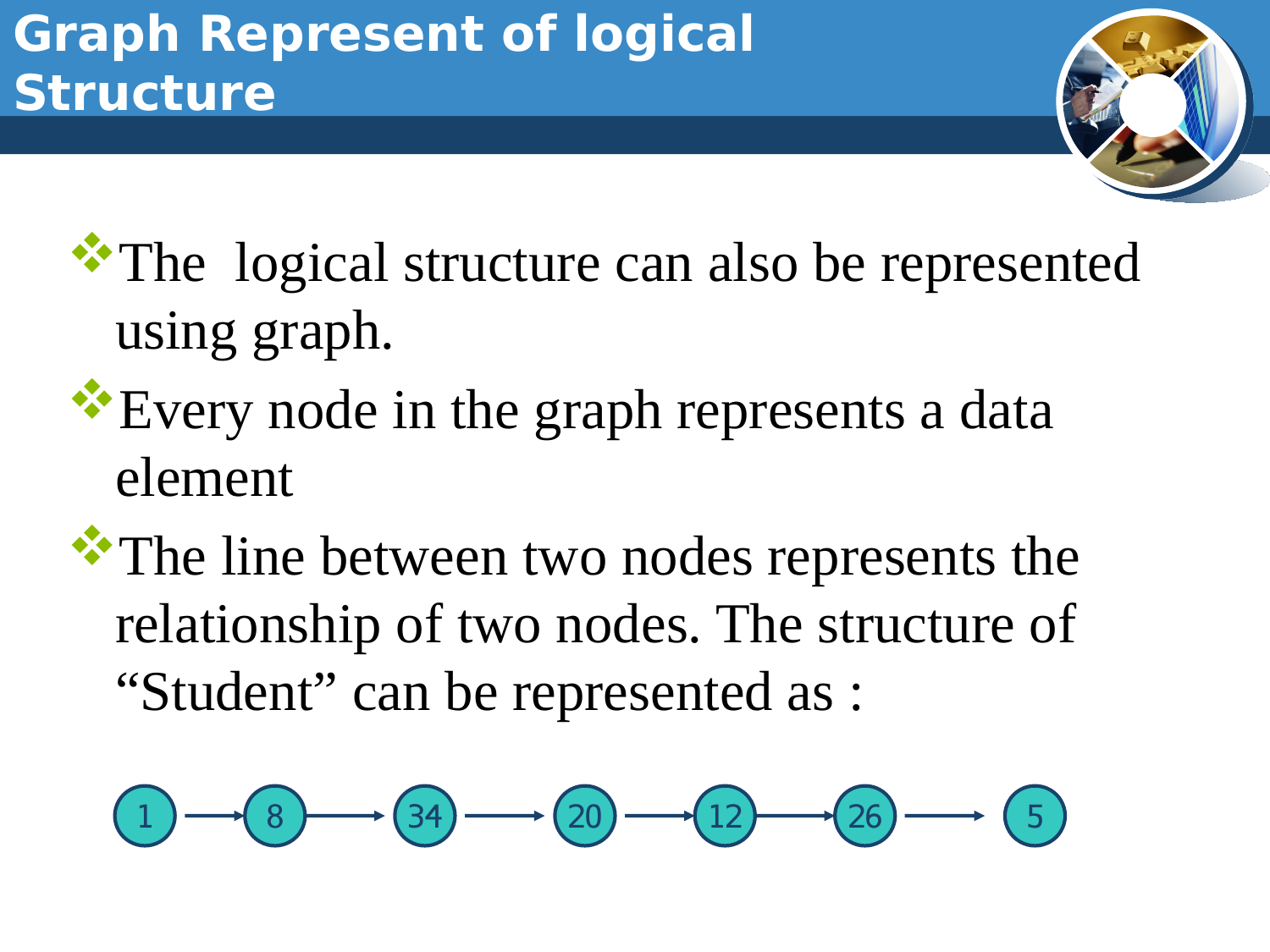

# Graph Represent of logical Structure
The  logical structure can also be represented using graph.
Every node in the graph represents a data element
The line between two nodes represents the relationship of two nodes. The structure of “Student” can be represented as :

1
8
34
20
12
26
5